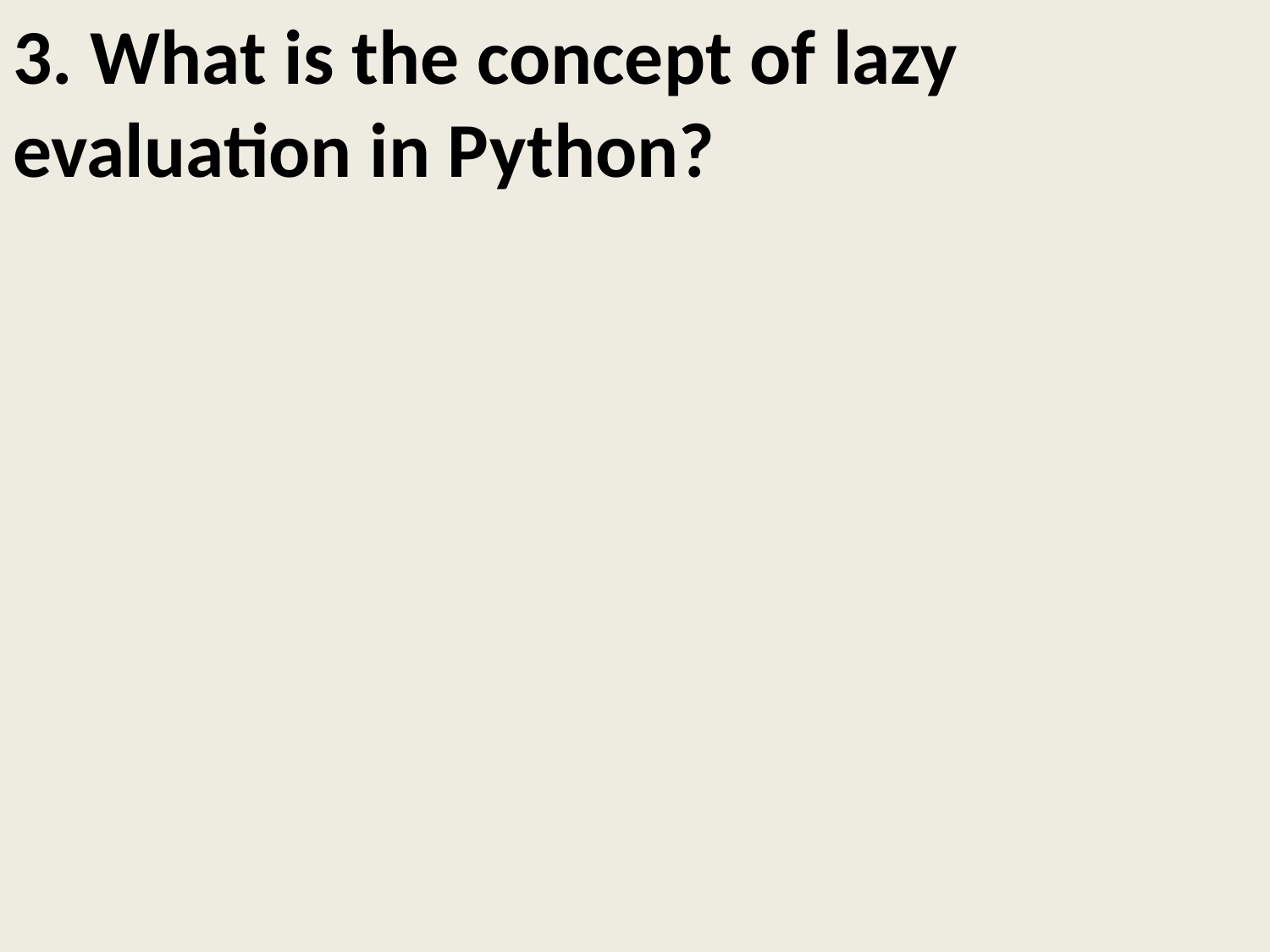

# 3. What is the concept of lazy evaluation in Python?